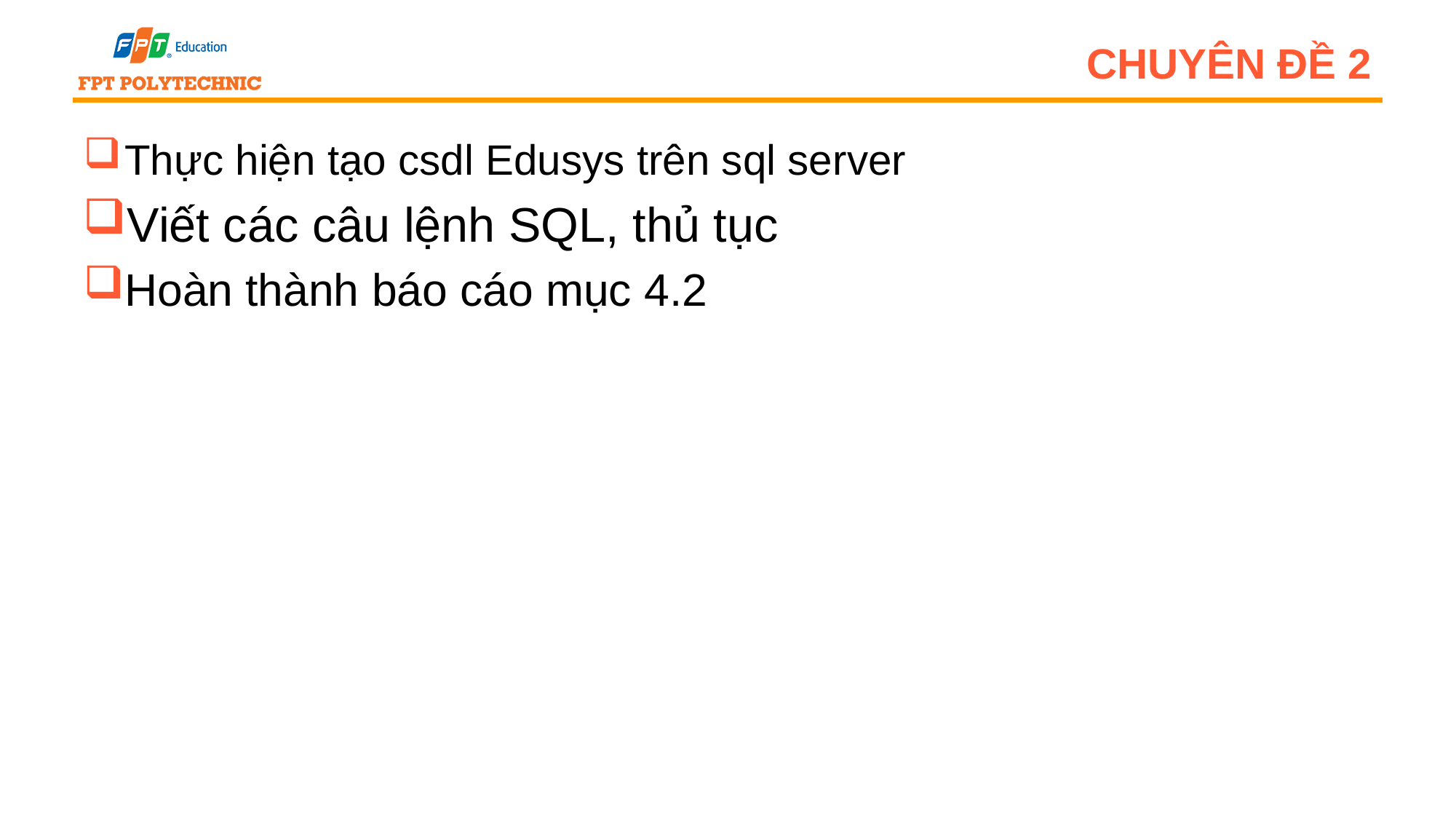

# Chuyên đề 2
Thực hiện tạo csdl Edusys trên sql server
Viết các câu lệnh SQL, thủ tục
Hoàn thành báo cáo mục 4.2